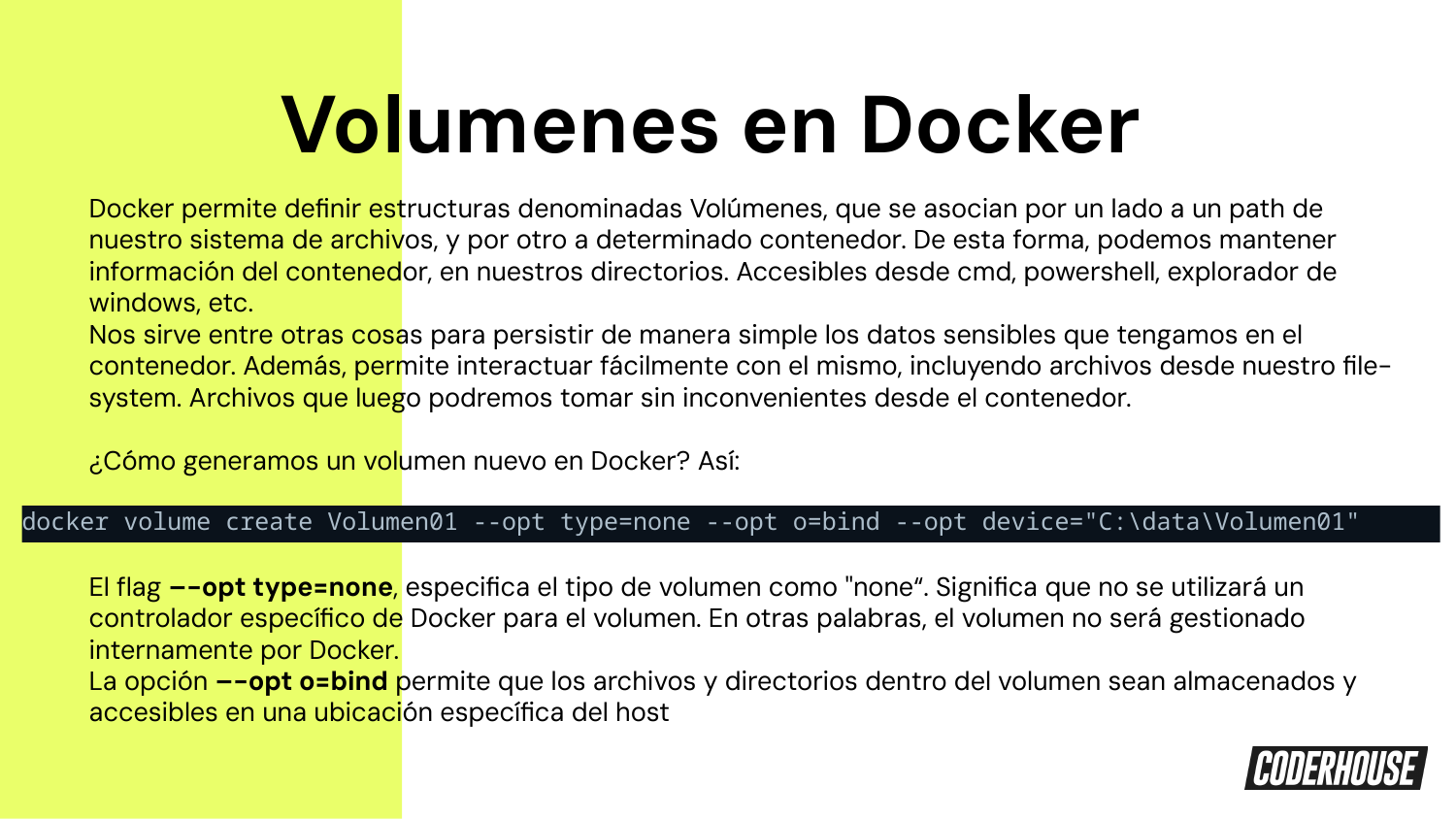

Volumenes en Docker
Docker permite definir estructuras denominadas Volúmenes, que se asocian por un lado a un path de nuestro sistema de archivos, y por otro a determinado contenedor. De esta forma, podemos mantener información del contenedor, en nuestros directorios. Accesibles desde cmd, powershell, explorador de windows, etc.
Nos sirve entre otras cosas para persistir de manera simple los datos sensibles que tengamos en el contenedor. Además, permite interactuar fácilmente con el mismo, incluyendo archivos desde nuestro file-system. Archivos que luego podremos tomar sin inconvenientes desde el contenedor.

¿Cómo generamos un volumen nuevo en Docker? Así:

El flag –-opt type=none, especifica el tipo de volumen como "none“. Significa que no se utilizará un controlador específico de Docker para el volumen. En otras palabras, el volumen no será gestionado internamente por Docker.
La opción –-opt o=bind permite que los archivos y directorios dentro del volumen sean almacenados y accesibles en una ubicación específica del host

docker volume create Volumen01 --opt type=none --opt o=bind --opt device="C:\data\Volumen01"